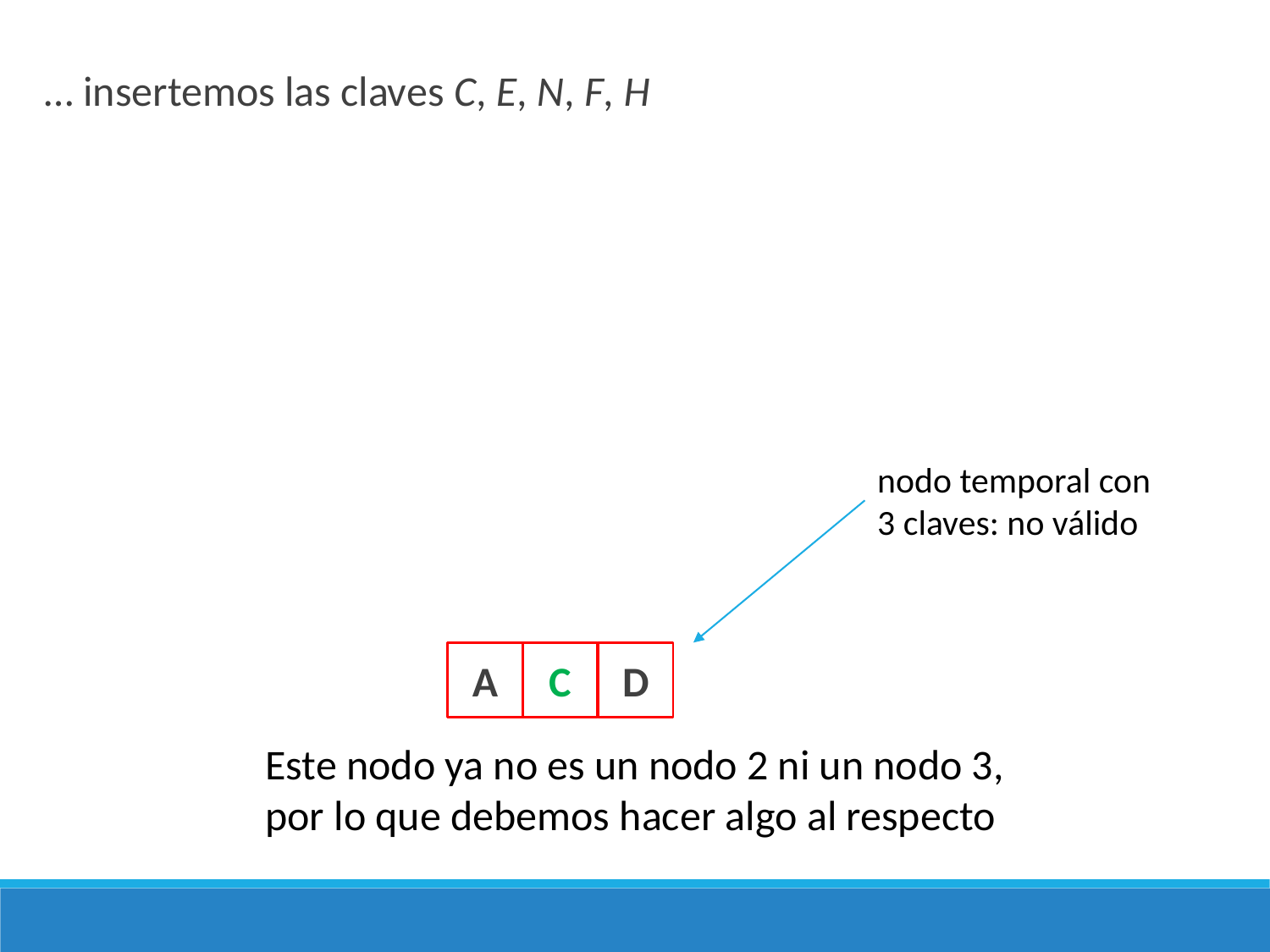

… insertemos las claves C, E, N, F, H
nodo temporal con
3 claves: no válido
A
C
D
Este nodo ya no es un nodo 2 ni un nodo 3,
por lo que debemos hacer algo al respecto